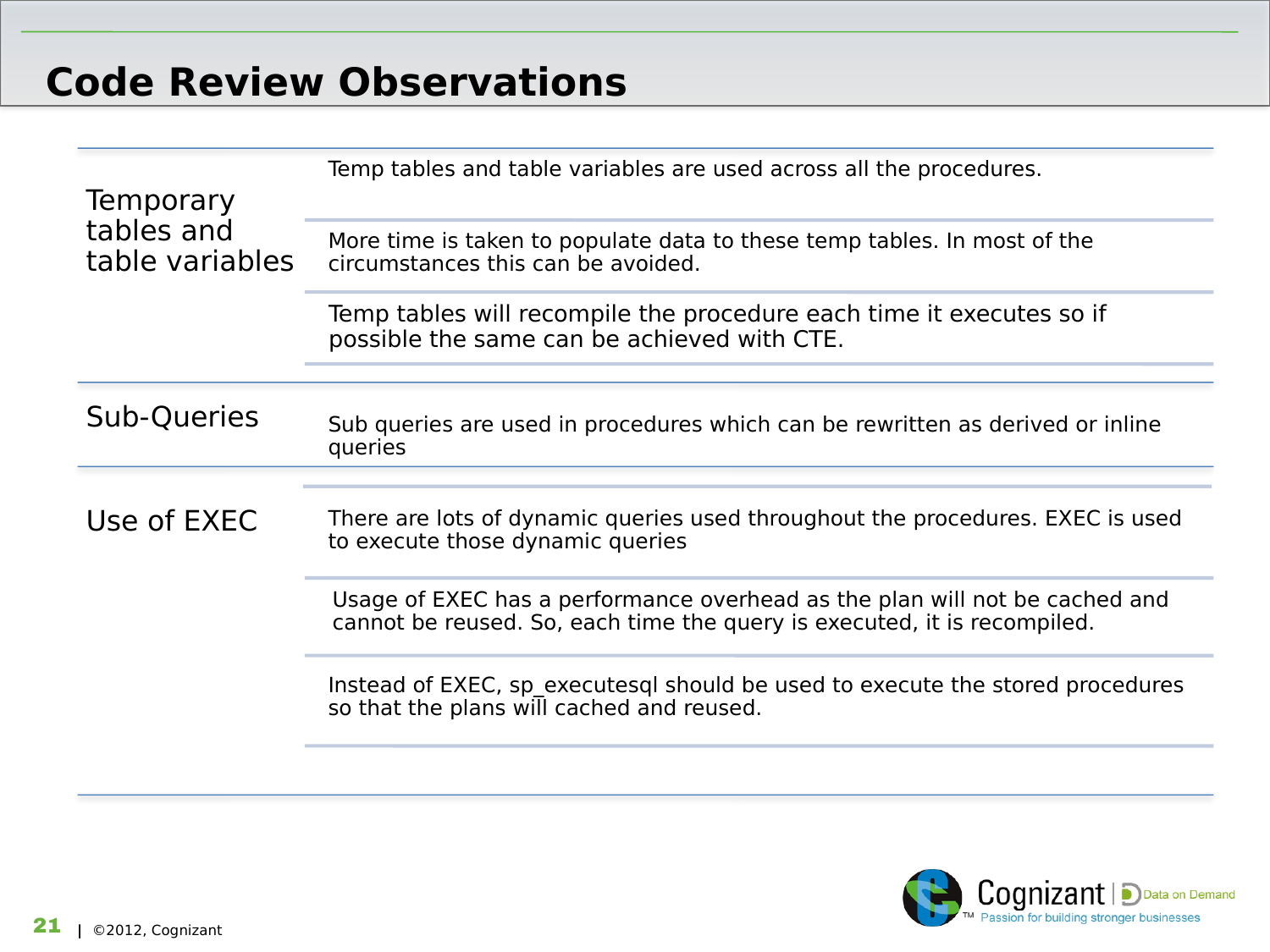

# Code Review Observations
Temporary tables and table variables
Temp tables and table variables are used across all the procedures.
More time is taken to populate data to these temp tables. In most of the circumstances this can be avoided.
Temp tables will recompile the procedure each time it executes so if possible the same can be achieved with CTE.
Sub-Queries
Sub queries are used in procedures which can be rewritten as derived or inline queries
Use of EXEC
There are lots of dynamic queries used throughout the procedures. EXEC is used to execute those dynamic queries

Instead of EXEC, sp_executesql should be used to execute the stored procedures so that the plans will cached and reused.
Usage of EXEC has a performance overhead as the plan will not be cached and cannot be reused. So, each time the query is executed, it is recompiled.
21